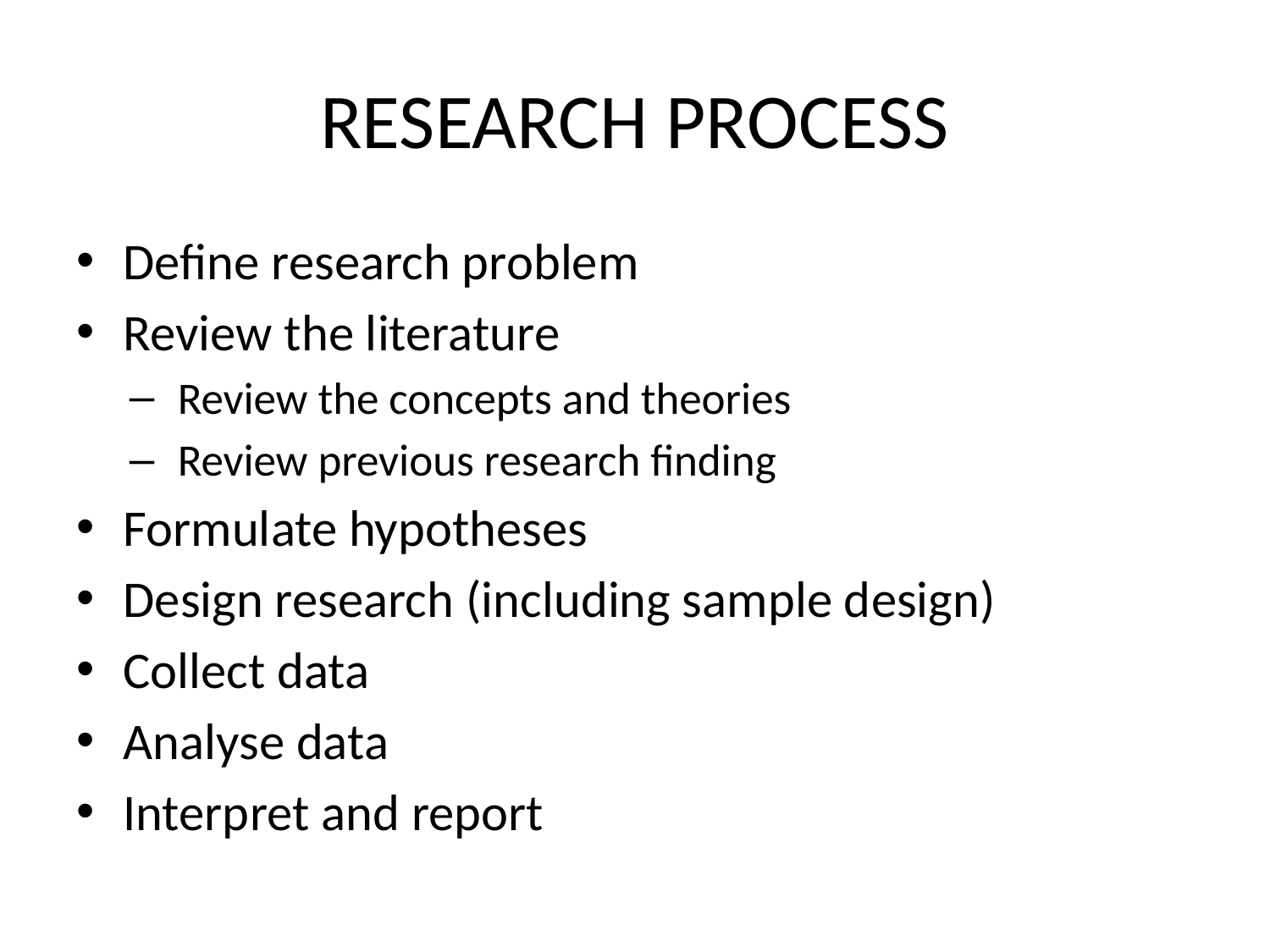

# RESEARCH PROCESS
Define research problem
Review the literature
Review the concepts and theories
Review previous research finding
Formulate hypotheses
Design research (including sample design)
Collect data
Analyse data
Interpret and report